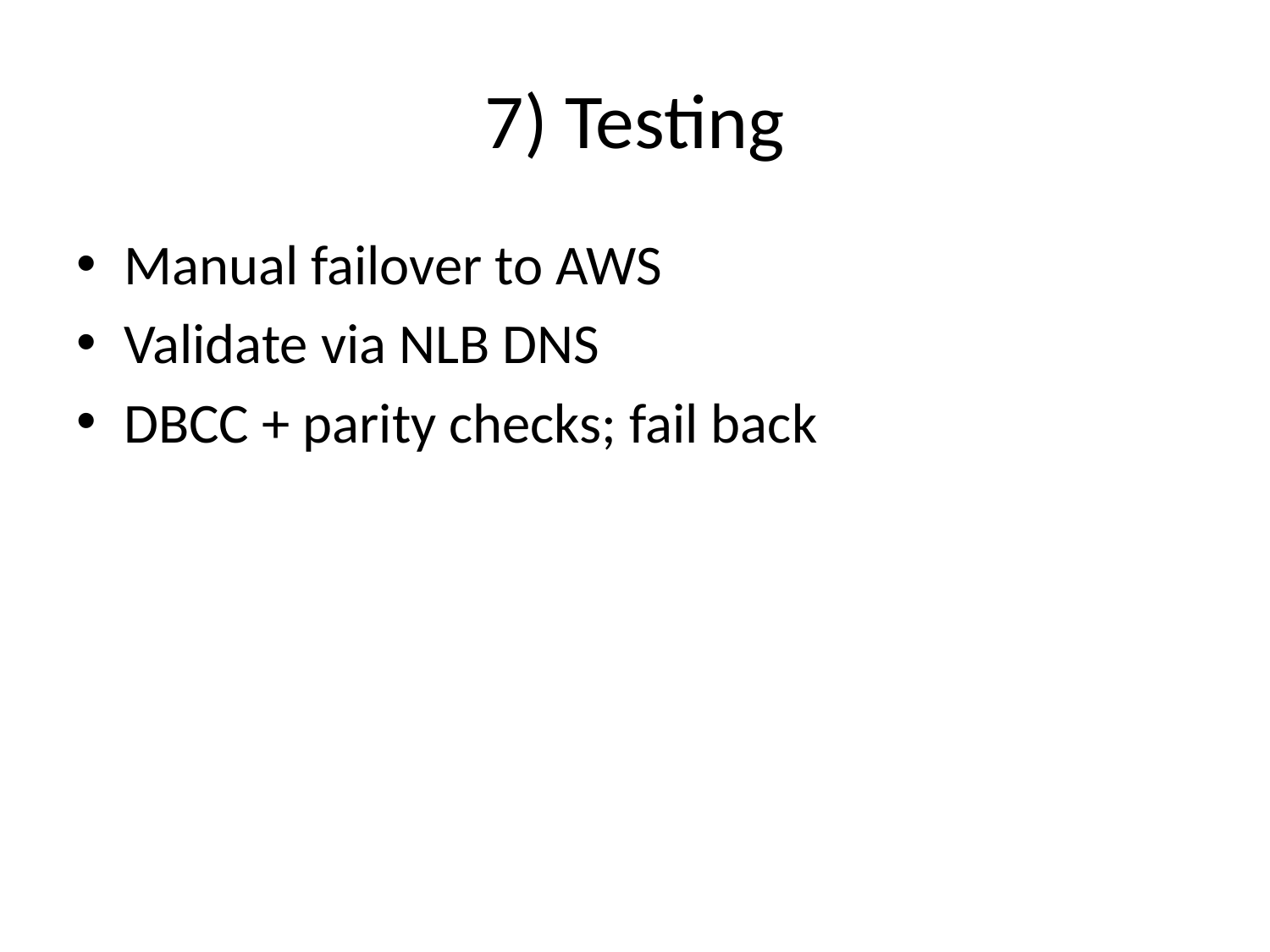

# 7) Testing
Manual failover to AWS
Validate via NLB DNS
DBCC + parity checks; fail back